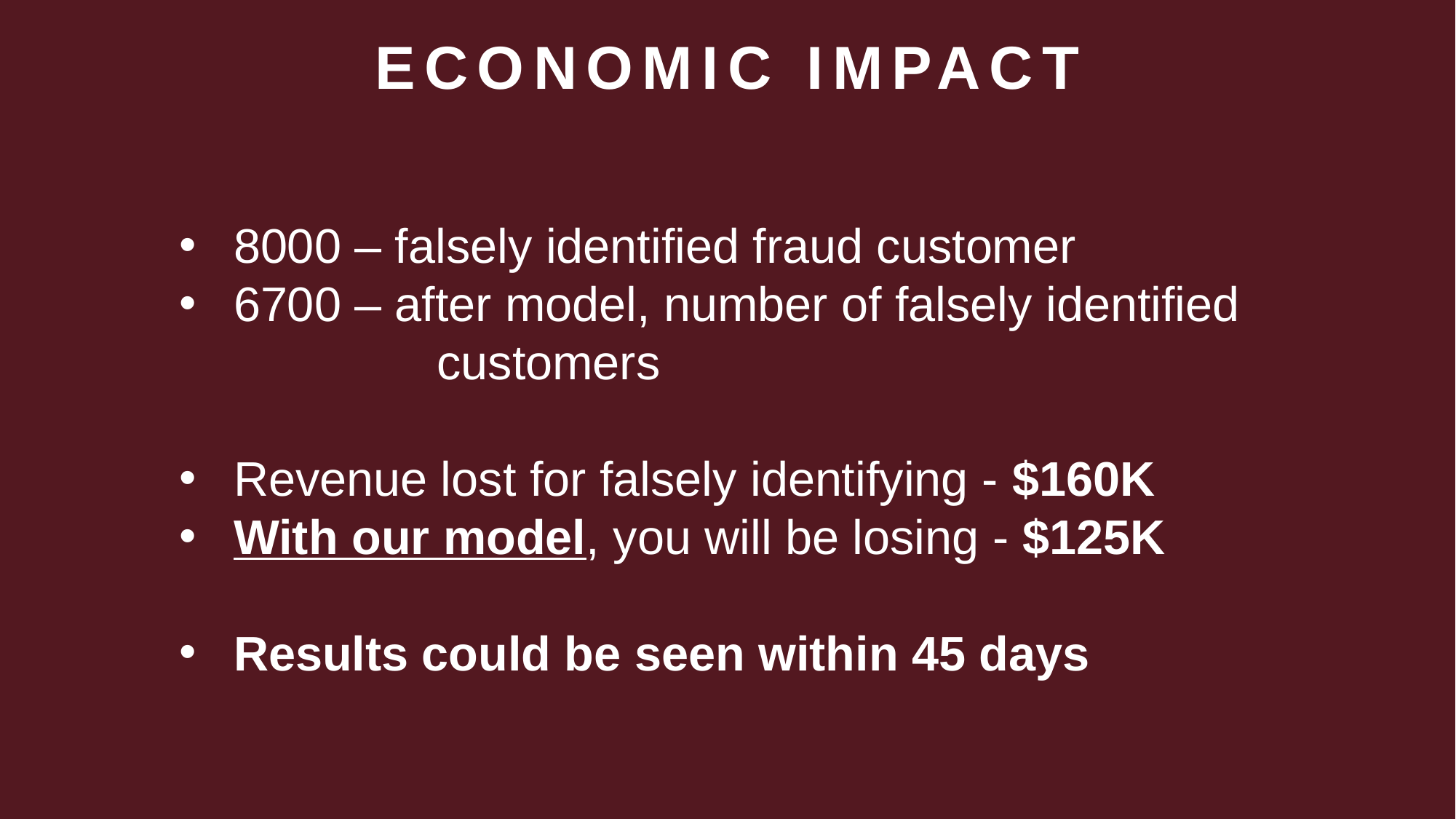

# ECONOMIC IMPACT
8000 – falsely identified fraud customer
6700 – after model, number of falsely identified 		       customers

Revenue lost for falsely identifying - $160K
With our model, you will be losing - $125K

Results could be seen within 45 days